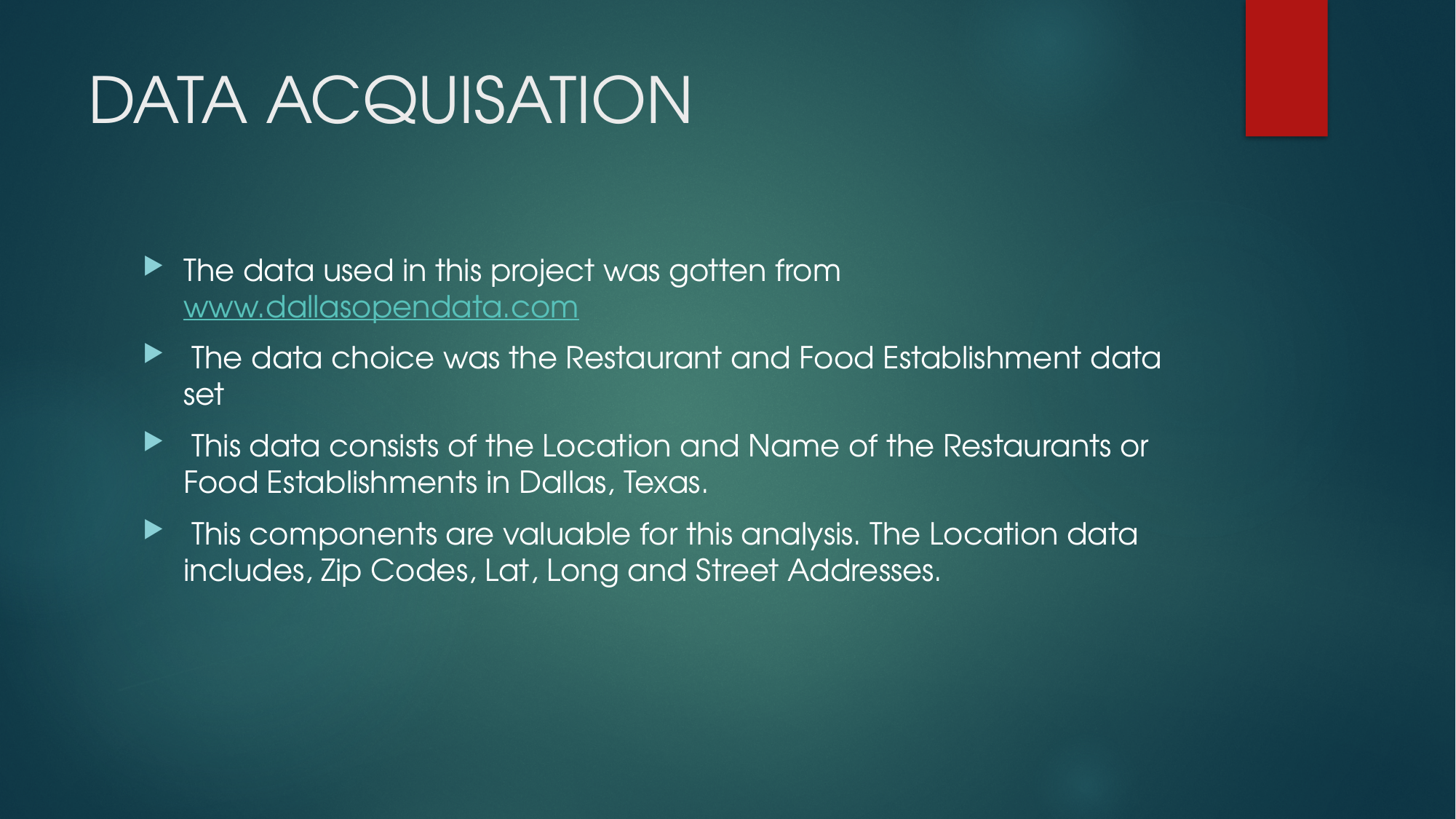

# DATA ACQUISATION
The data used in this project was gotten from www.dallasopendata.com
 The data choice was the Restaurant and Food Establishment data set
 This data consists of the Location and Name of the Restaurants or Food Establishments in Dallas, Texas.
 This components are valuable for this analysis. The Location data includes, Zip Codes, Lat, Long and Street Addresses.